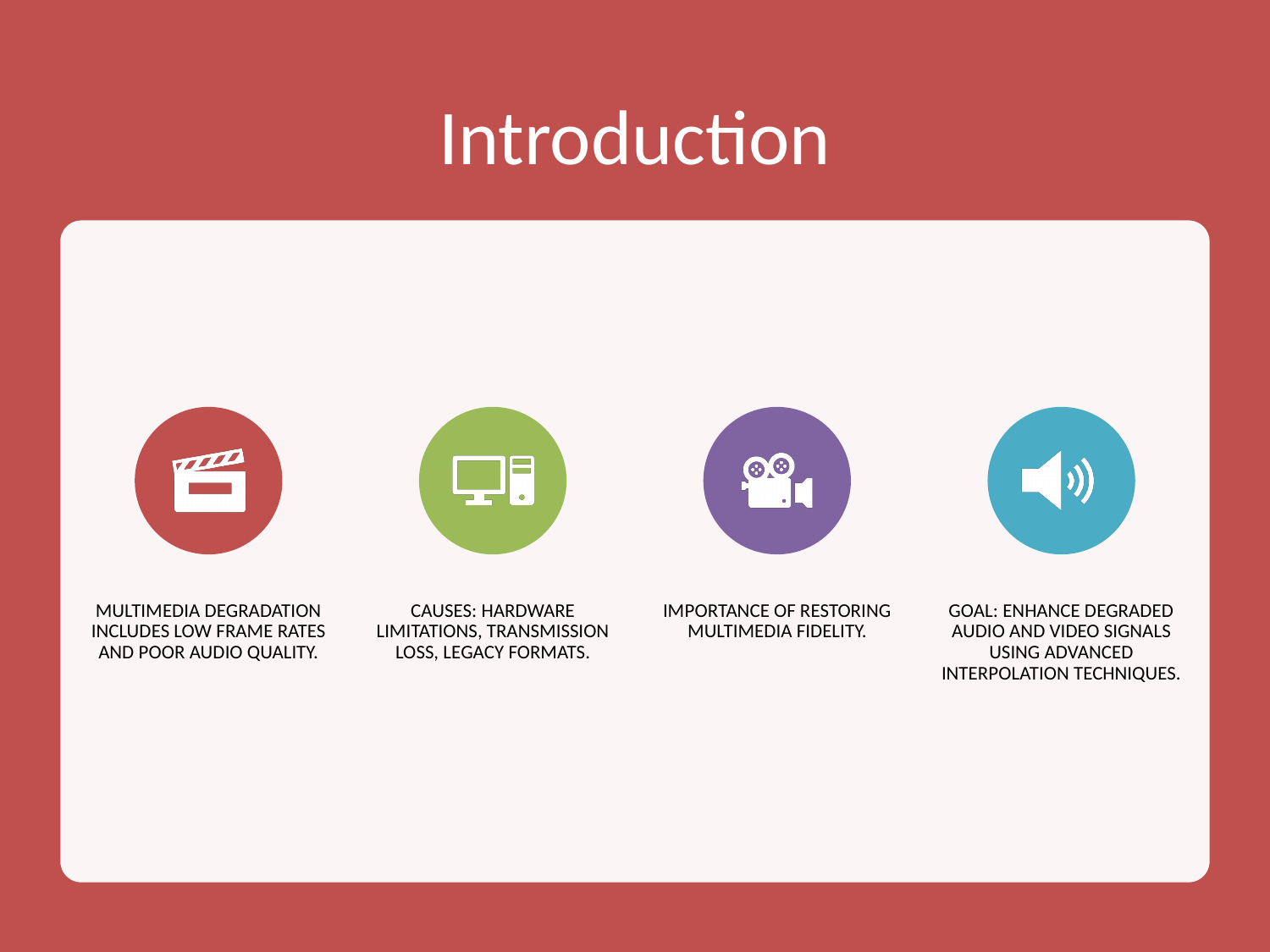

# Introduction

Multimedia degradation includes low frame rates and poor audio quality.
Causes: hardware limitations, transmission loss, legacy formats.
Importance of restoring multimedia fidelity.
Goal: Enhance degraded audio and video signals using advanced interpolation techniques.